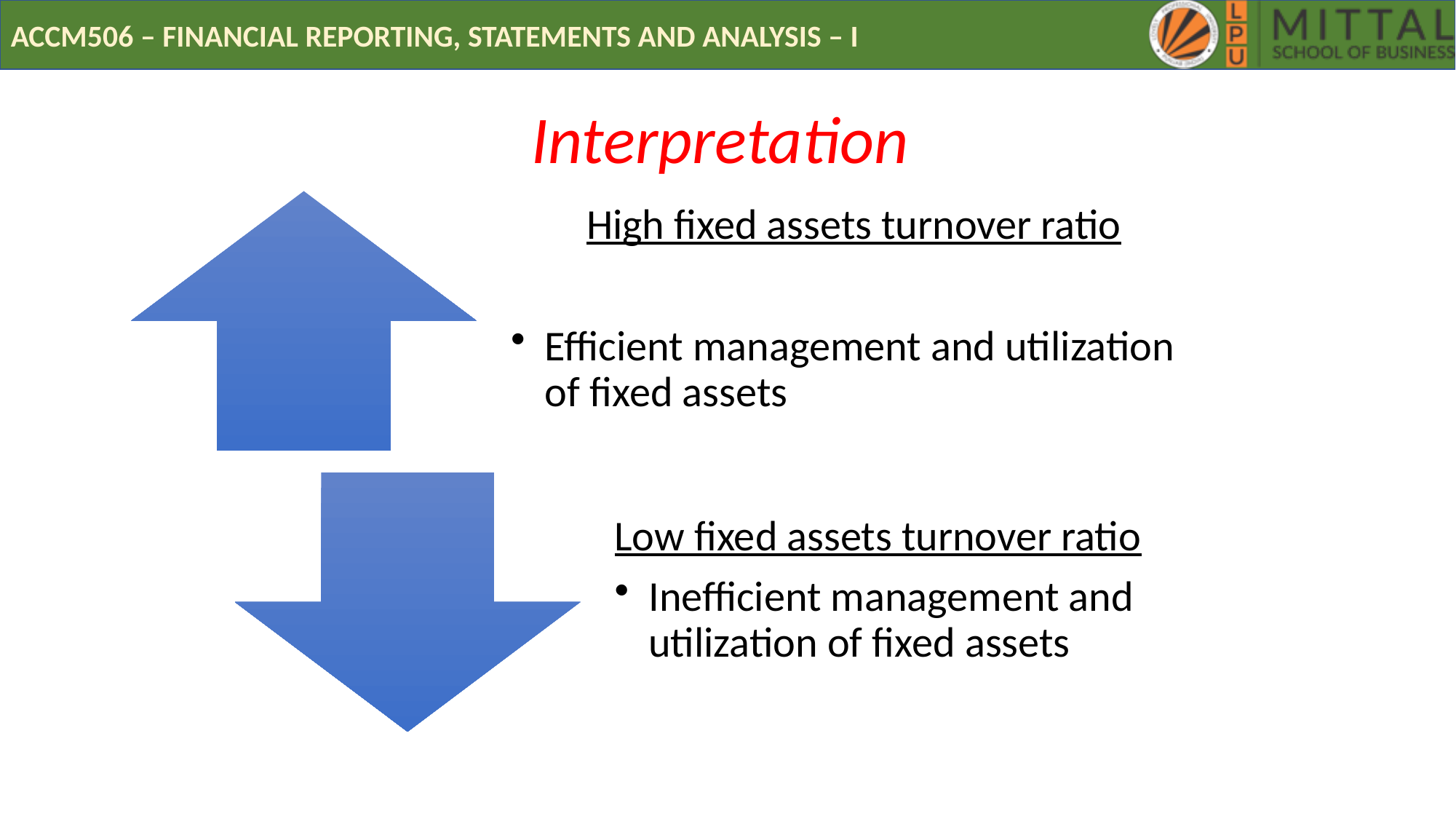

# Interpretation
High fixed assets turnover ratio

Efficient management and utilization of fixed assets
Low fixed assets turnover ratio
Inefficient management and utilization of fixed assets